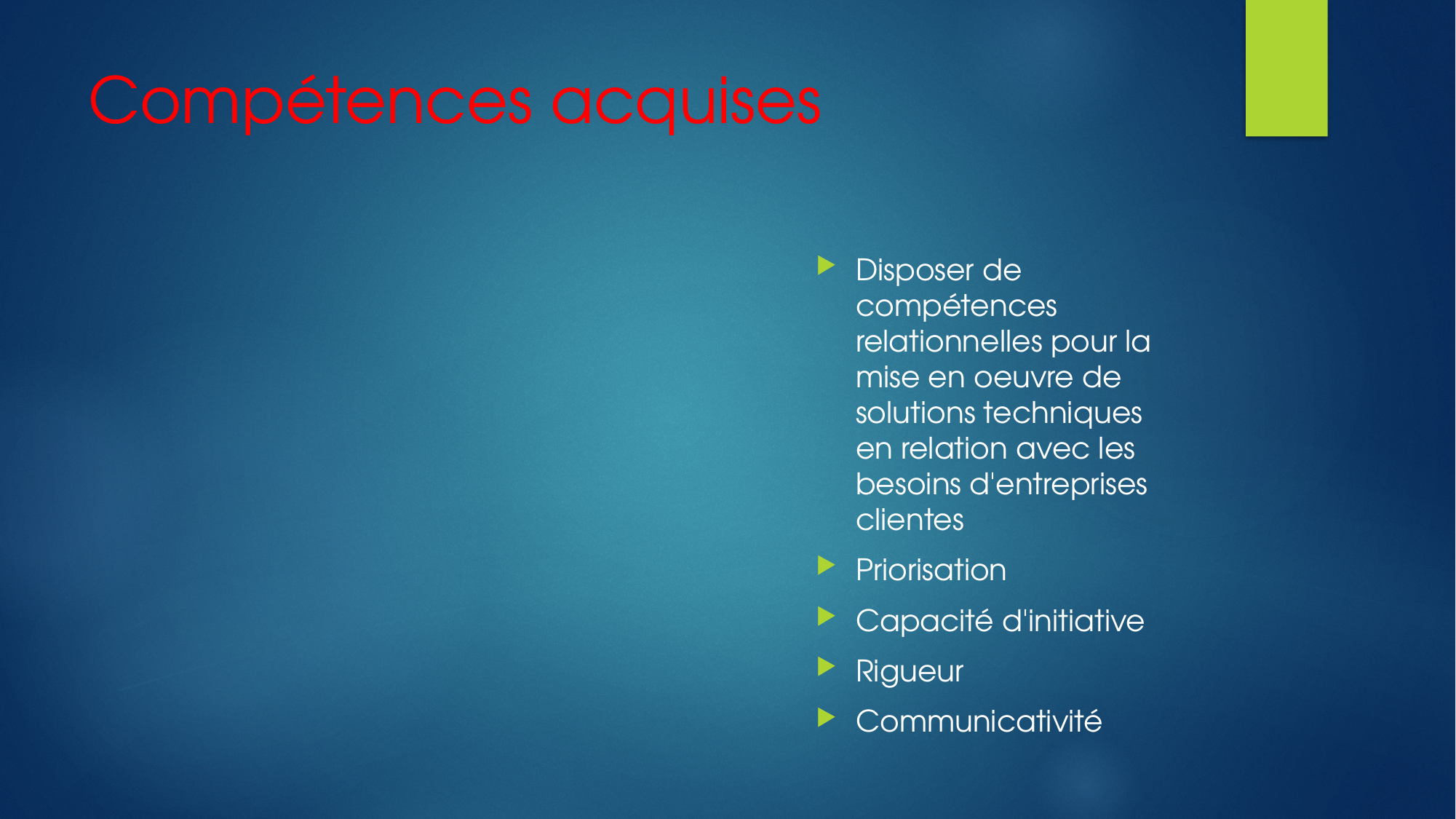

# Compétences acquises
Disposer de compétences relationnelles pour la mise en oeuvre de solutions techniques en relation avec les besoins d'entreprises clientes
Priorisation
Capacité d'initiative
Rigueur
Communicativité